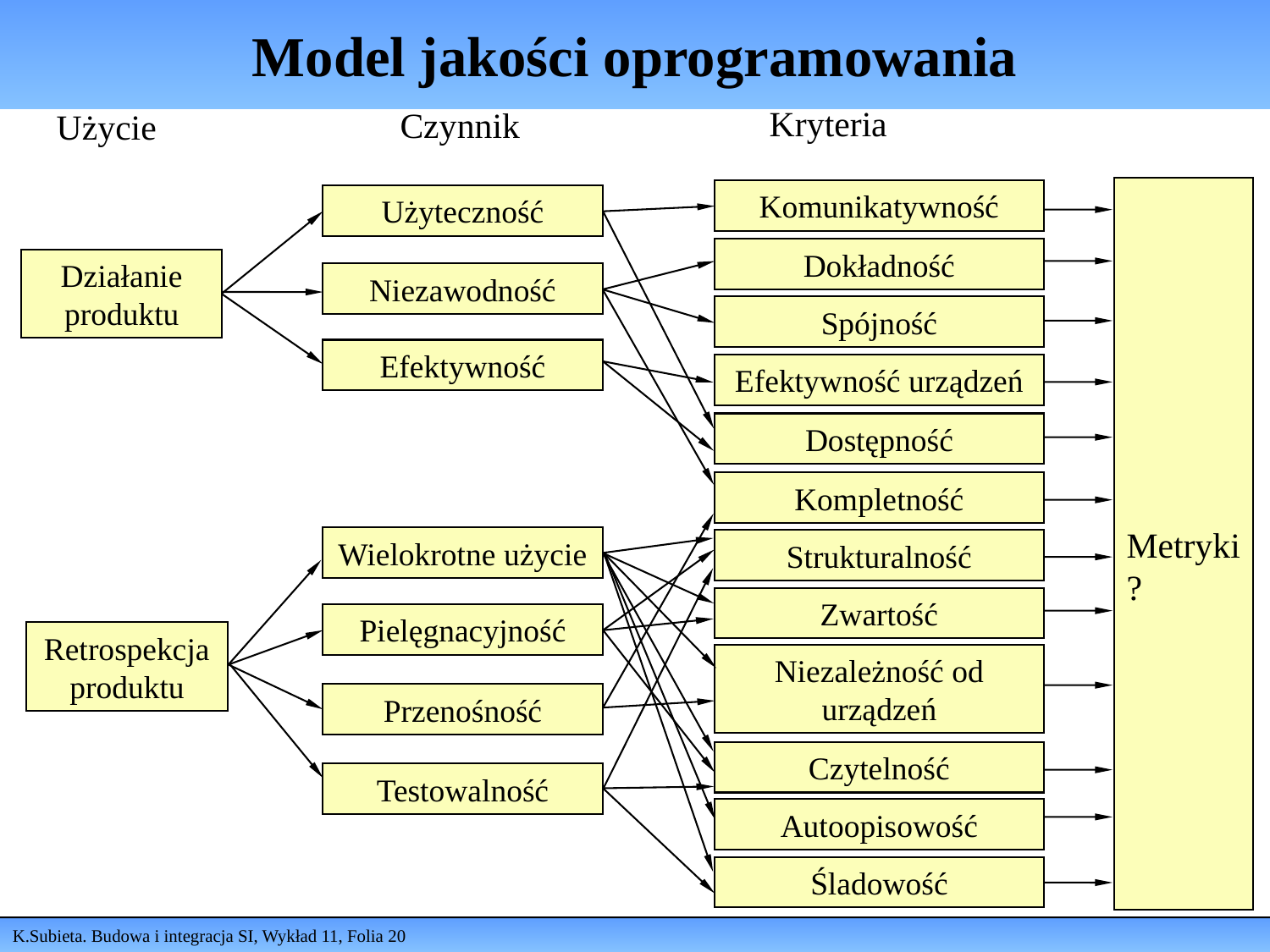

# Model jakości oprogramowania
Kryteria
Czynnik
Użycie

Metryki
?

Komunikatywność
Użyteczność

Dokładność
Działanie
produktu

Niezawodność

Spójność

Efektywność
Efektywność urządzeń

Dostępność

Kompletność

Wielokrotne użycie
Strukturalność

Zwartość
Pielęgnacyjność

Retrospekcja
produktu

Niezależność od urządzeń

Przenośność

Czytelność
Testowalność

Autoopisowość

Śladowość